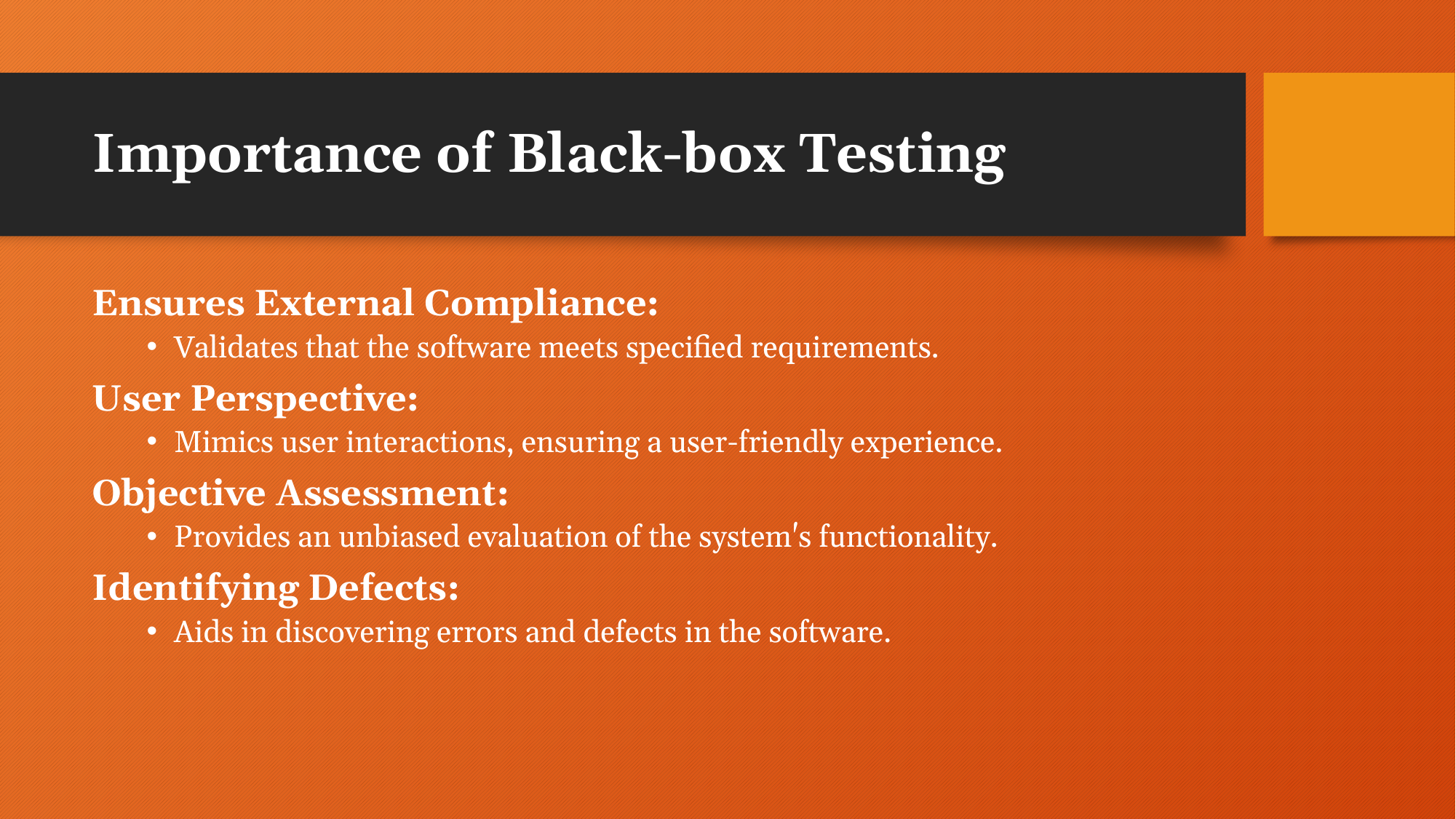

# Importance of Black-box Testing
Ensures External Compliance:
Validates that the software meets specified requirements.
User Perspective:
Mimics user interactions, ensuring a user-friendly experience.
Objective Assessment:
Provides an unbiased evaluation of the system's functionality.
Identifying Defects:
Aids in discovering errors and defects in the software.